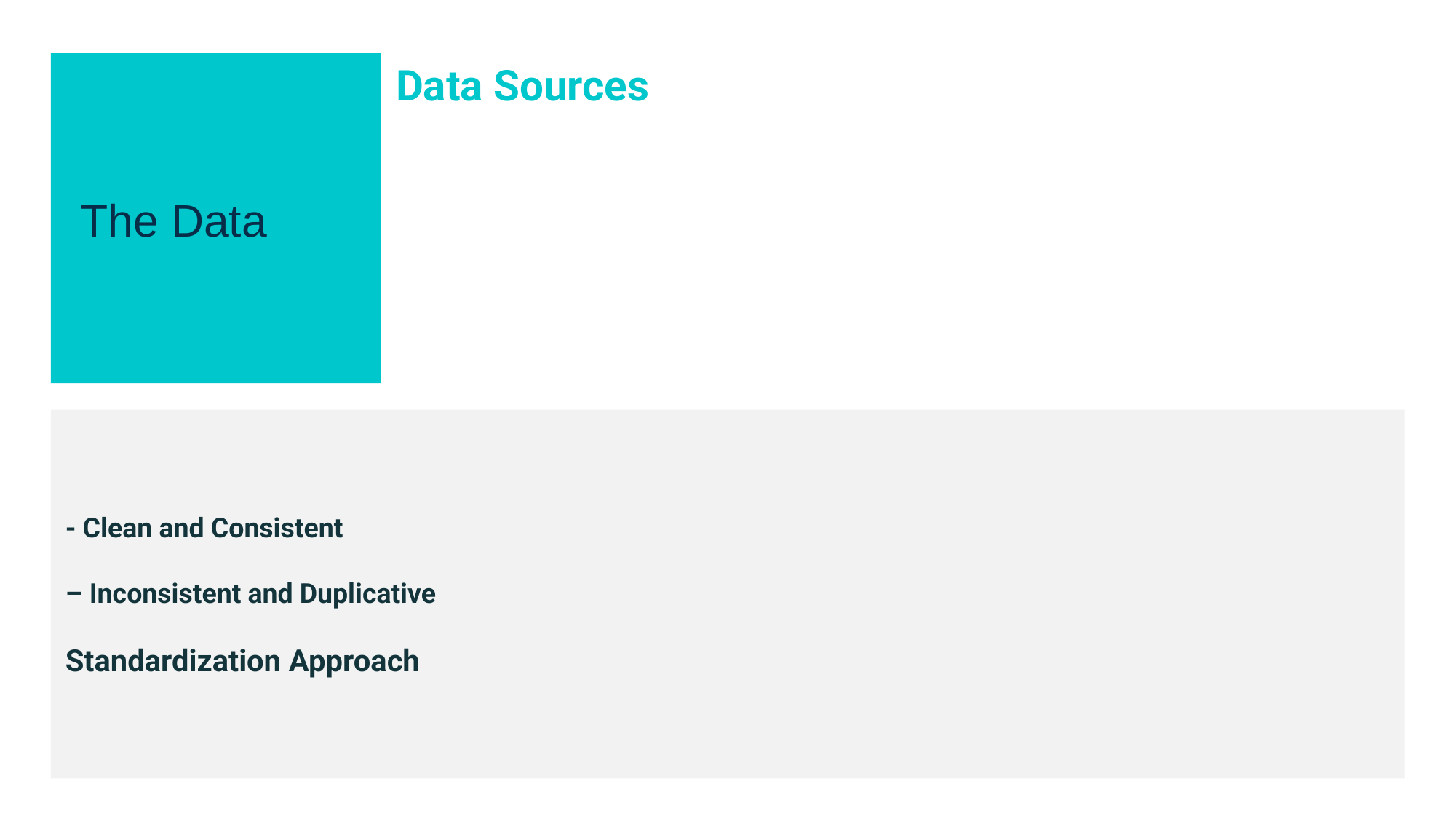

Data Sources
The Data
- Clean and Consistent

– Inconsistent and Duplicative

Standardization Approach